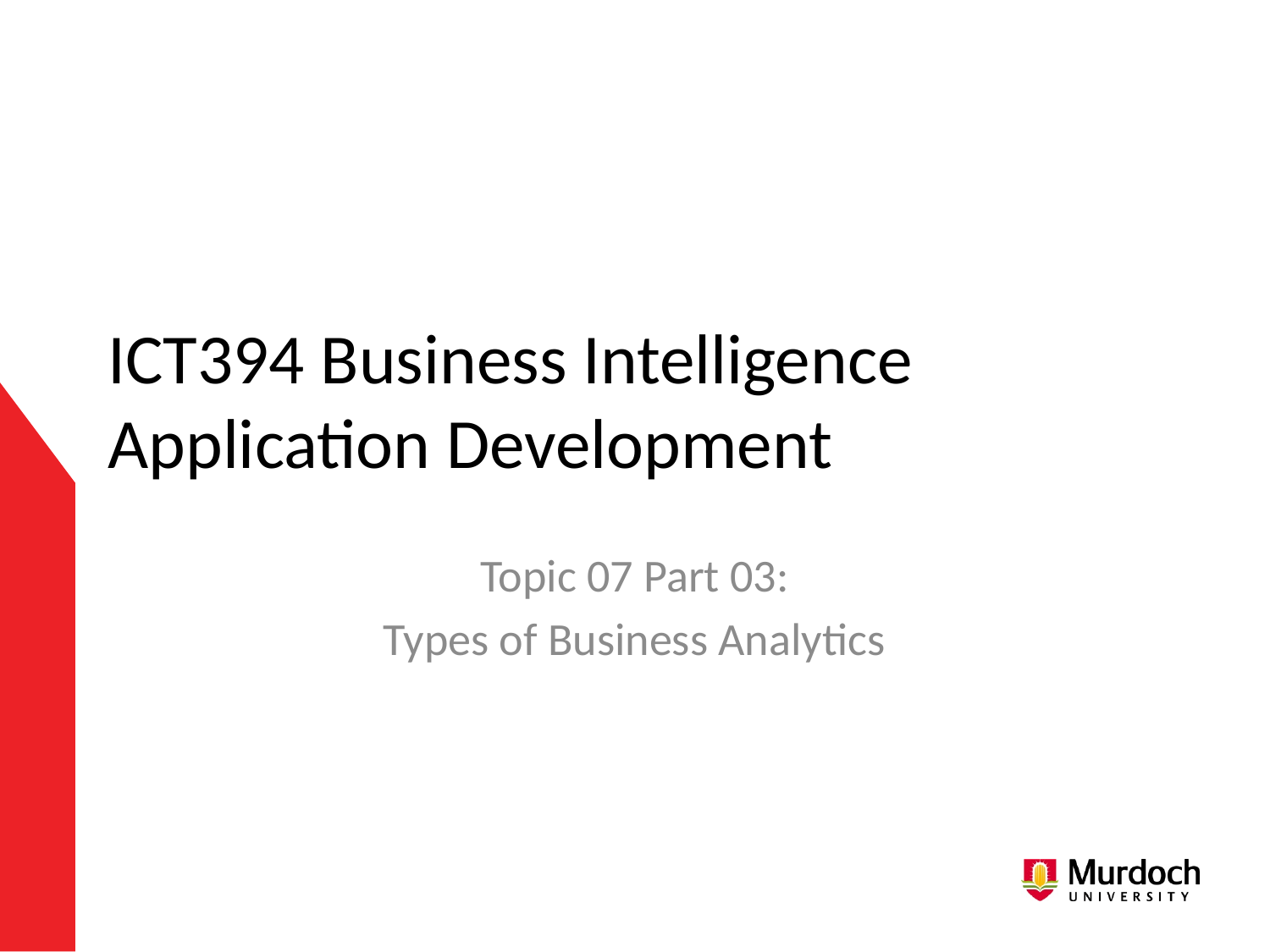

# ICT394 Business Intelligence Application Development
Topic 07 Part 03:
Types of Business Analytics